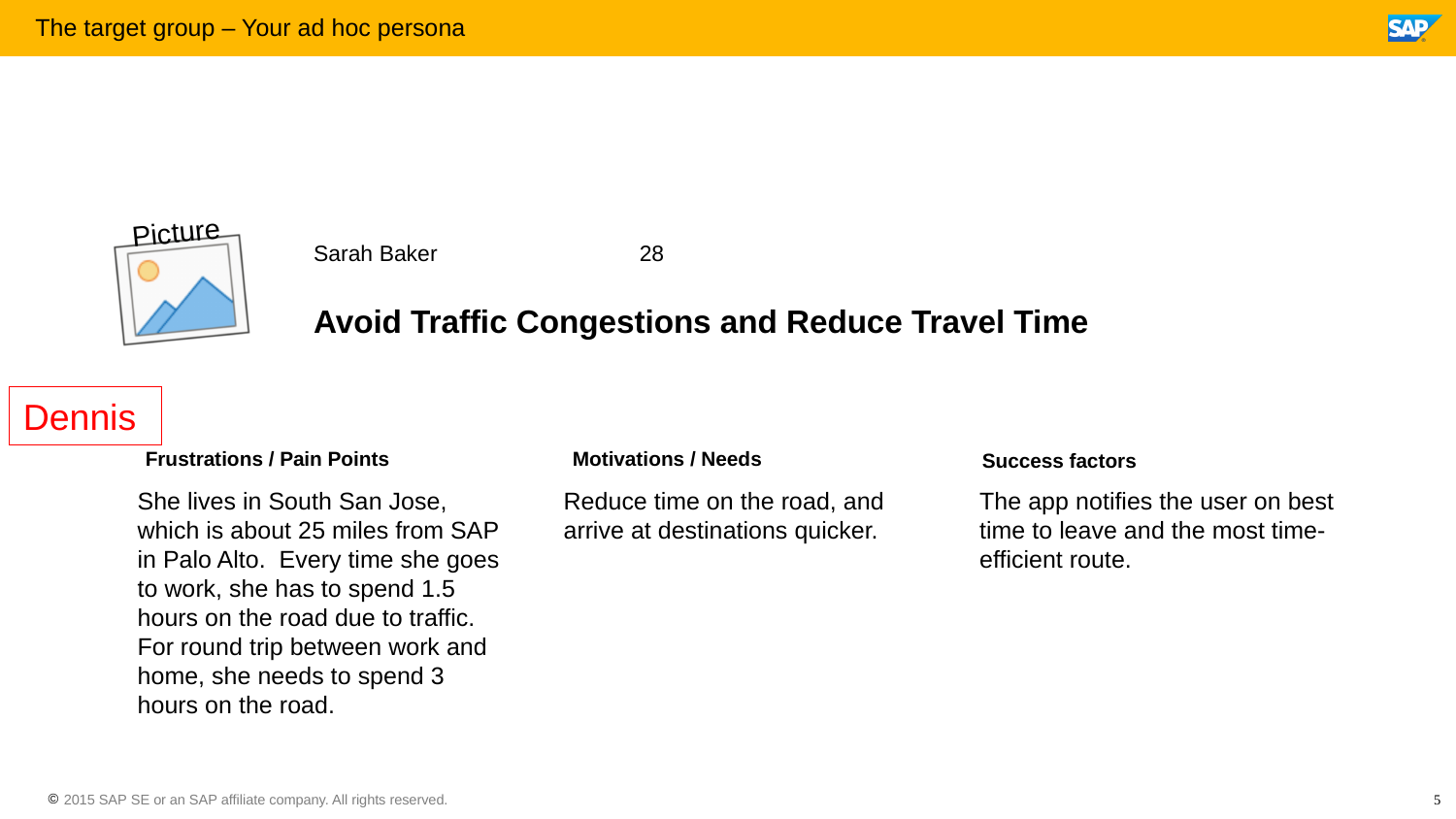

28
Sarah Baker

Avoid Traffic Congestions and Reduce Travel Time

Dennis
Frustrations / Pain Points
Motivations / Needs
Success factors
She lives in South San Jose, which is about 25 miles from SAP in Palo Alto.  Every time she goes to work, she has to spend 1.5 hours on the road due to traffic.  For round trip between work and home, she needs to spend 3 hours on the road.
The app notifies the user on best time to leave and the most time-efficient route.
Reduce time on the road, and arrive at destinations quicker.